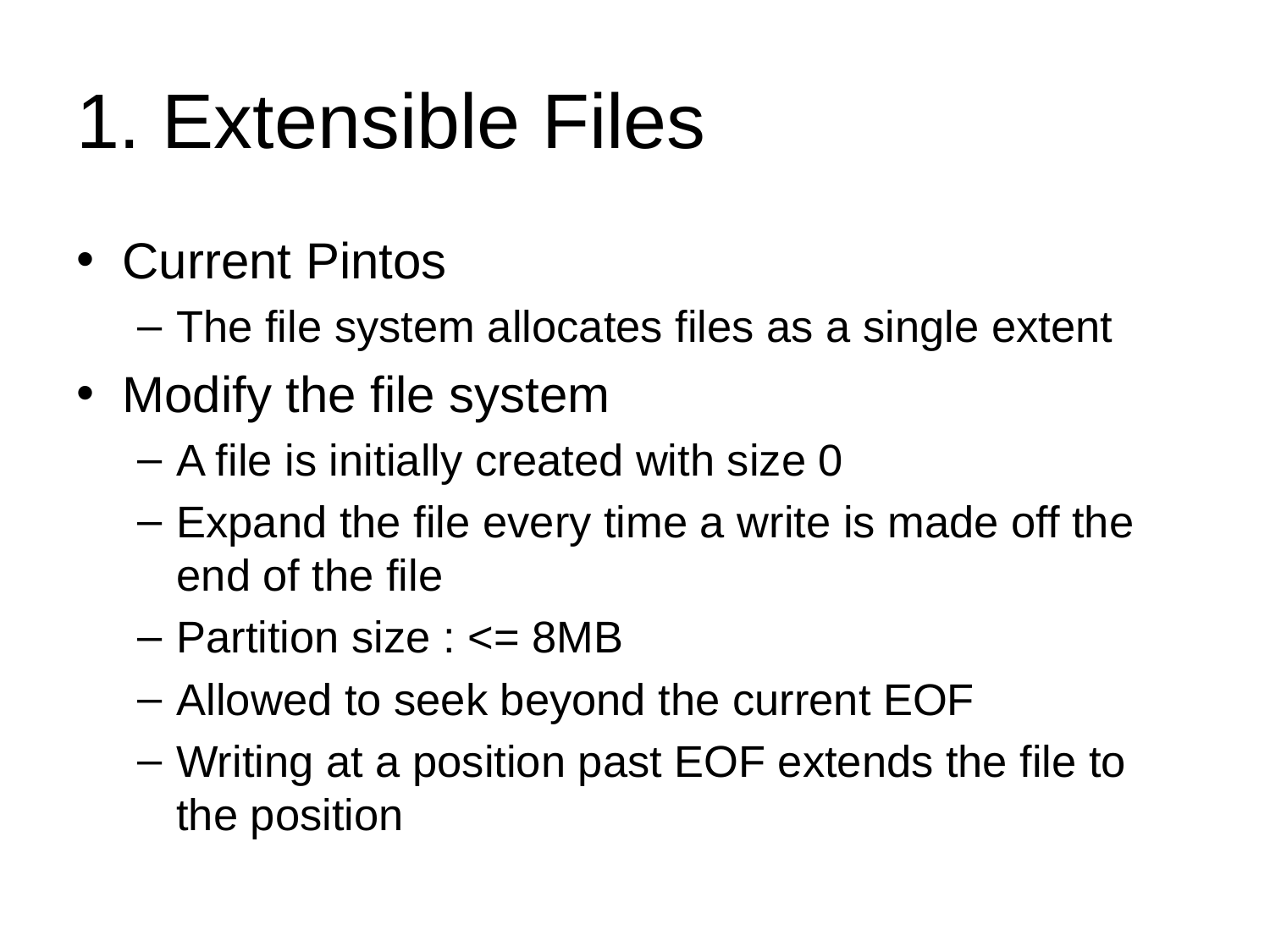

# 1. Extensible Files
Current Pintos
The file system allocates files as a single extent
Modify the file system
A file is initially created with size 0
Expand the file every time a write is made off the end of the file
Partition size : <= 8MB
Allowed to seek beyond the current EOF
Writing at a position past EOF extends the file to the position